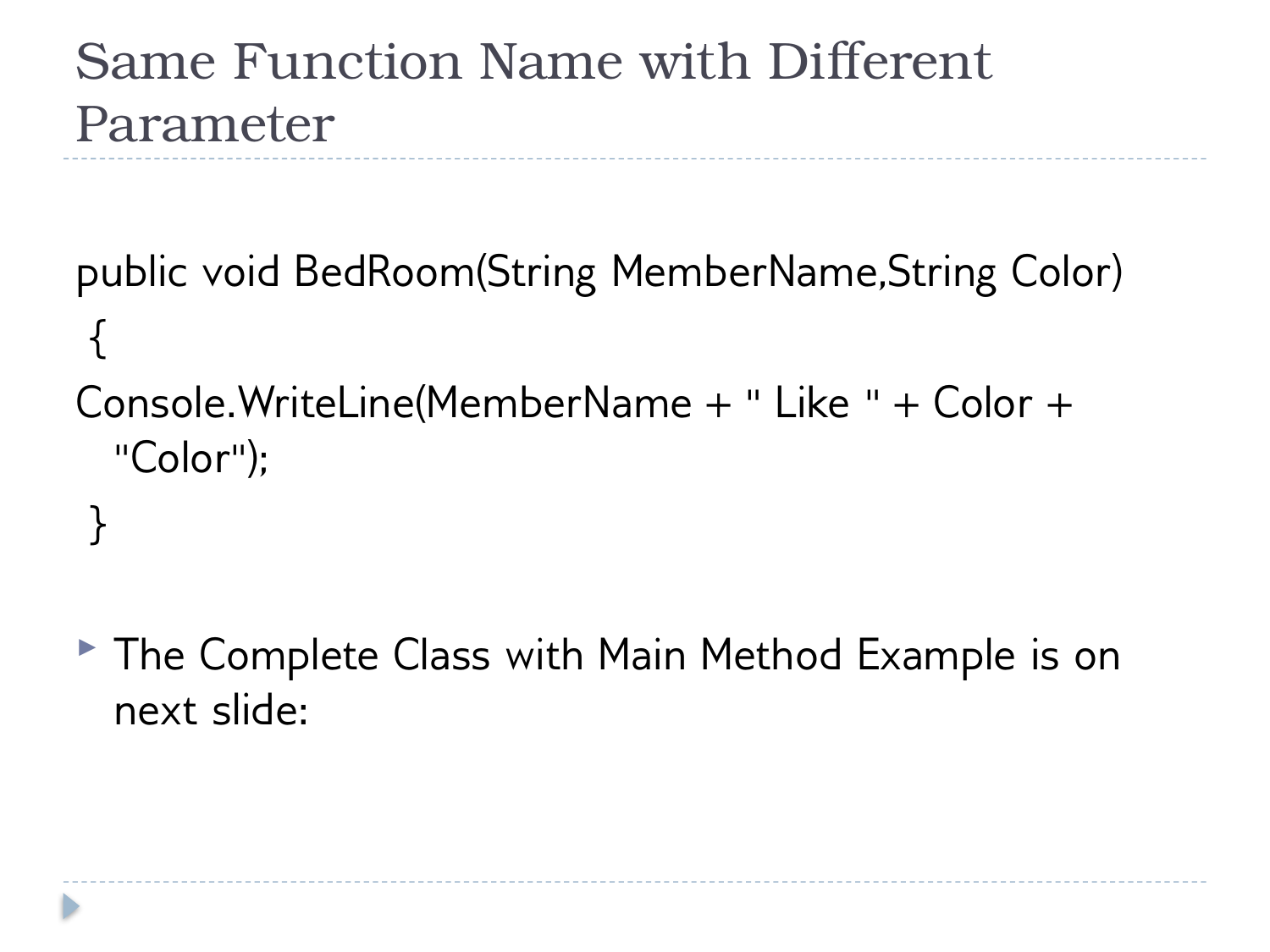

# Same Function Name with Different Parameter

public void BedRoom(String MemberName,String Color)
 {
Console.WriteLine(MemberName + " Like " + Color + "Color");
 }

The Complete Class with Main Method Example is on next slide: